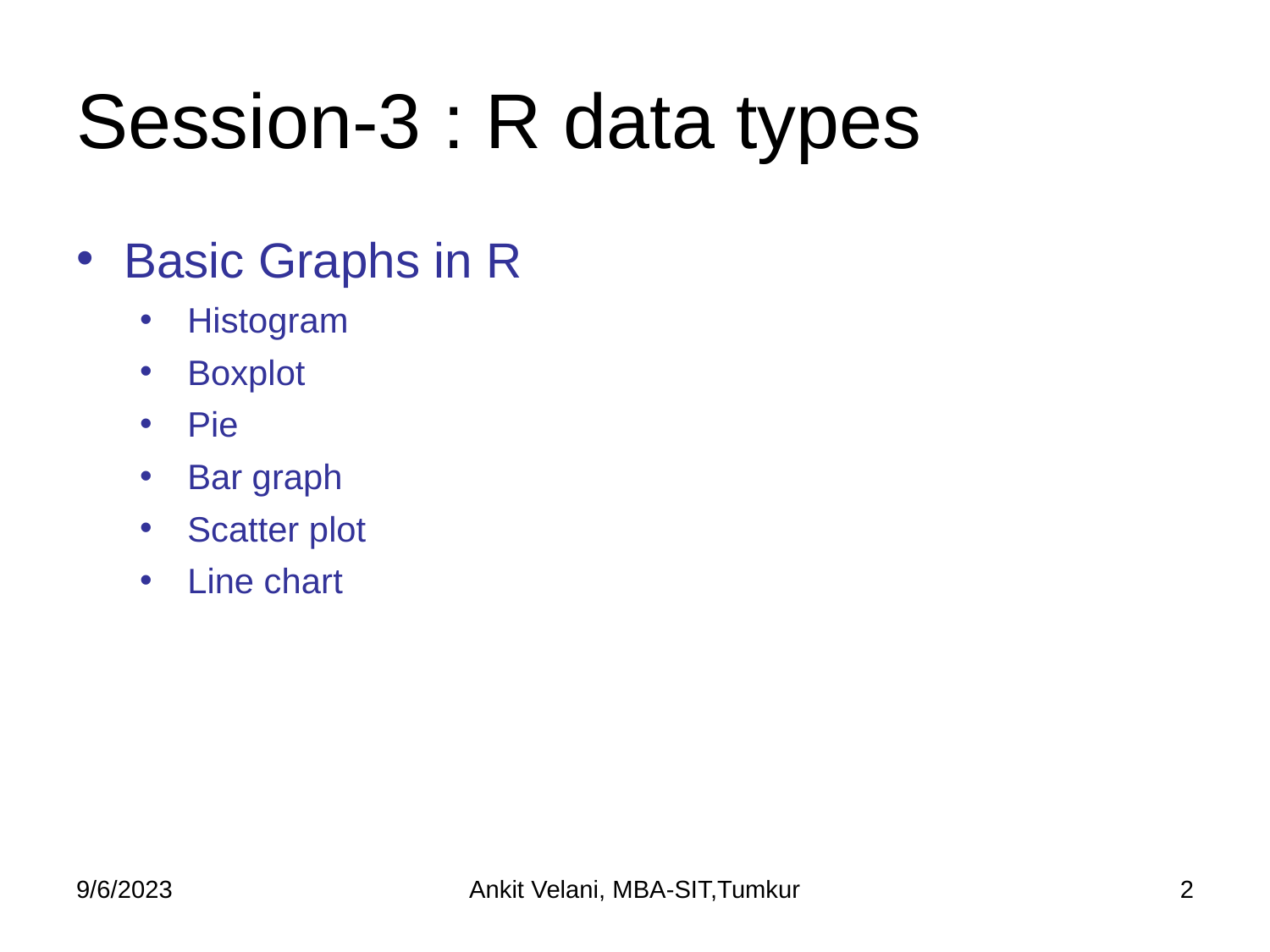

# Session-3 : R data types
Basic Graphs in R
Histogram
Boxplot
Pie
Bar graph
Scatter plot
Line chart
9/6/2023
Ankit Velani, MBA-SIT,Tumkur
2